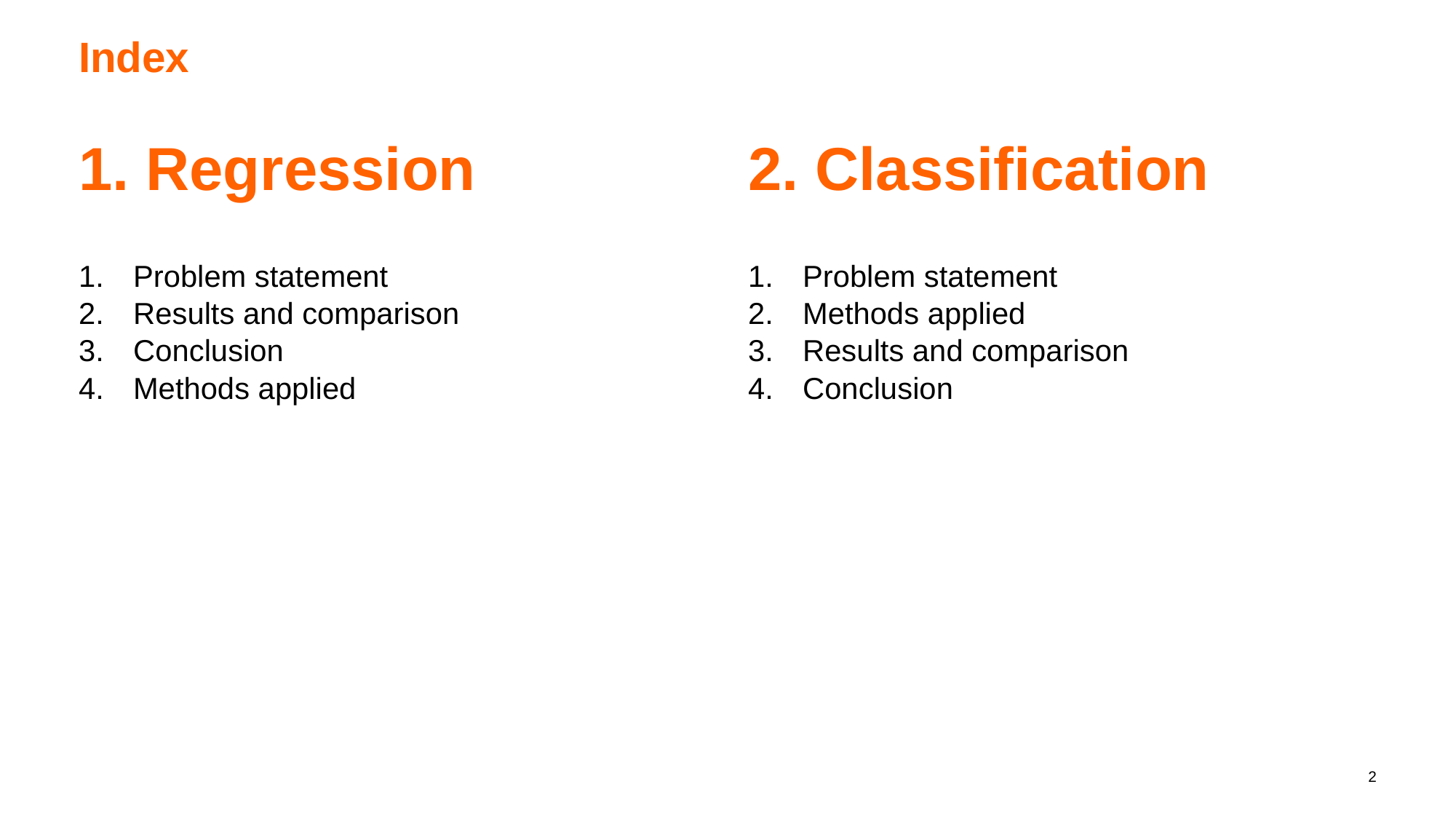

# Index
1. Regression
2. Classification
Problem statement
Methods applied
Results and comparison
Conclusion

Problem statement
Results and comparison
Conclusion
Methods applied
2